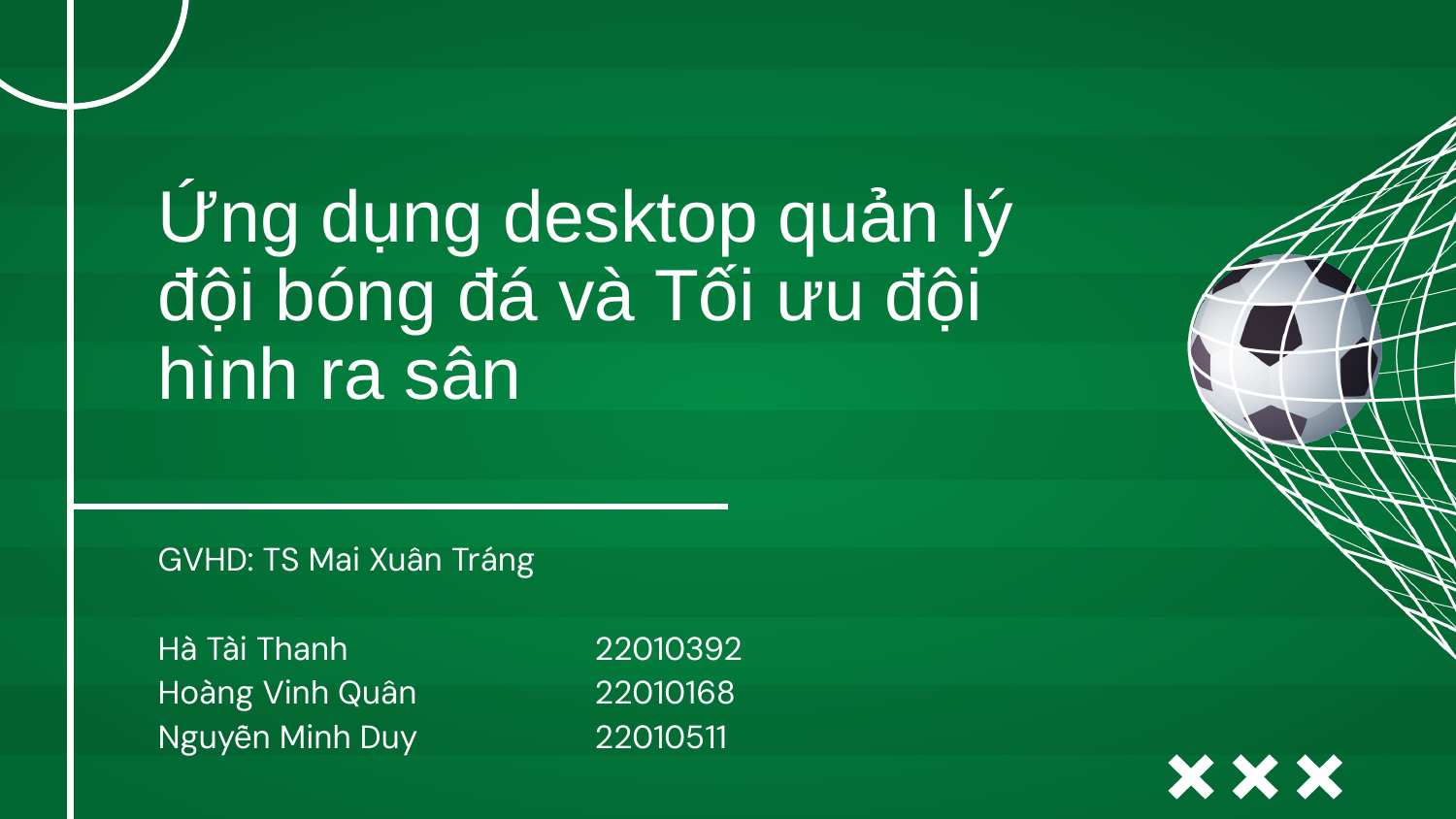

# Ứng dụng desktop quản lý đội bóng đá và Tối ưu đội hình ra sân
GVHD: TS Mai Xuân Tráng

Hà Tài Thanh		22010392
Hoàng Vinh Quân		22010168
Nguyễn Minh Duy		22010511